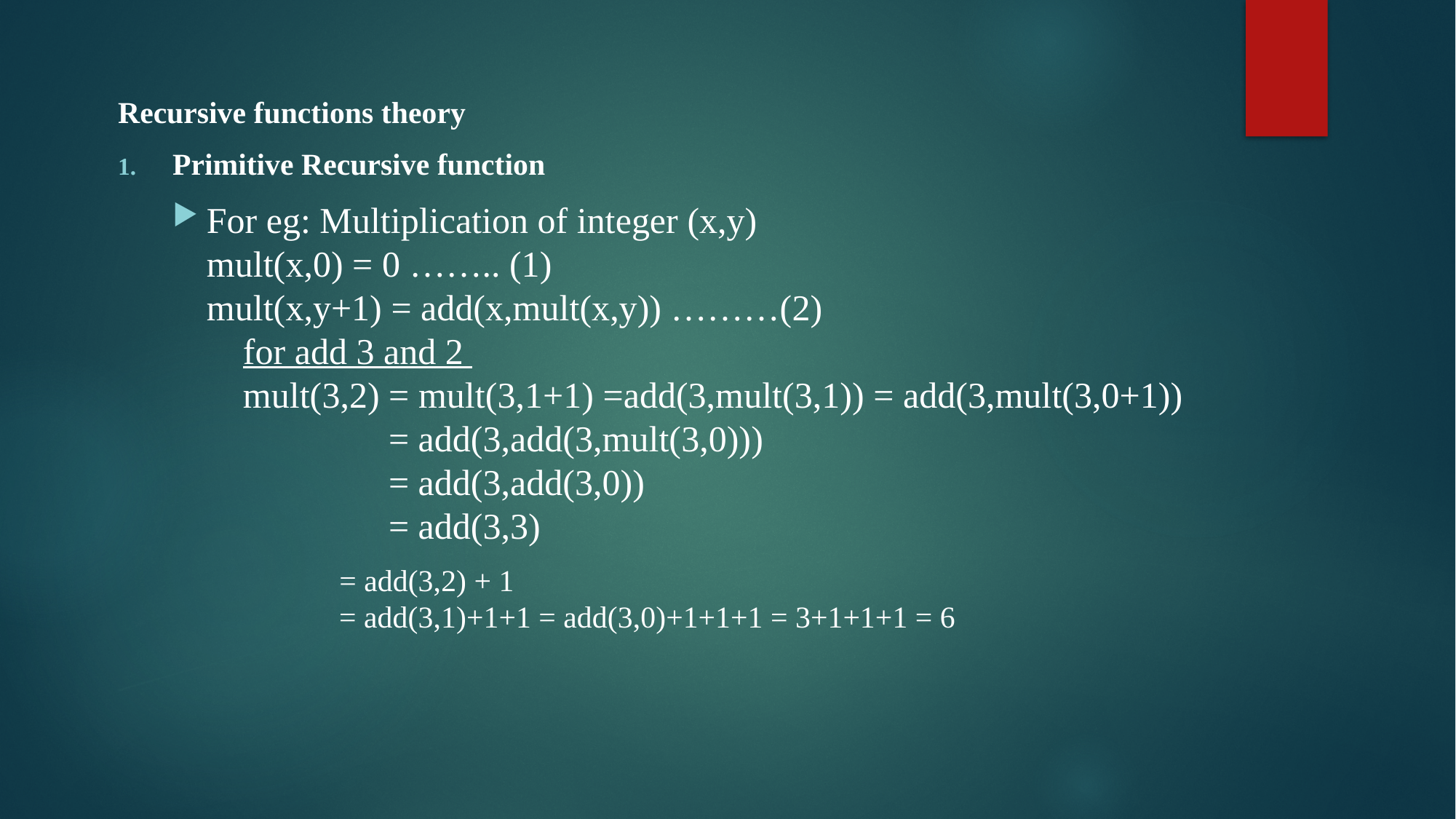

Recursive functions theory
Primitive Recursive function
For eg: Multiplication of integer (x,y)
mult(x,0) = 0 …….. (1)
mult(x,y+1) = add(x,mult(x,y)) ………(2)
    for add 3 and 2
    mult(3,2) = mult(3,1+1) =add(3,mult(3,1)) = add(3,mult(3,0+1))
                    = add(3,add(3,mult(3,0)))
                    = add(3,add(3,0))
                    = add(3,3)
                             = add(3,2) + 1
                             = add(3,1)+1+1 = add(3,0)+1+1+1 = 3+1+1+1 = 6